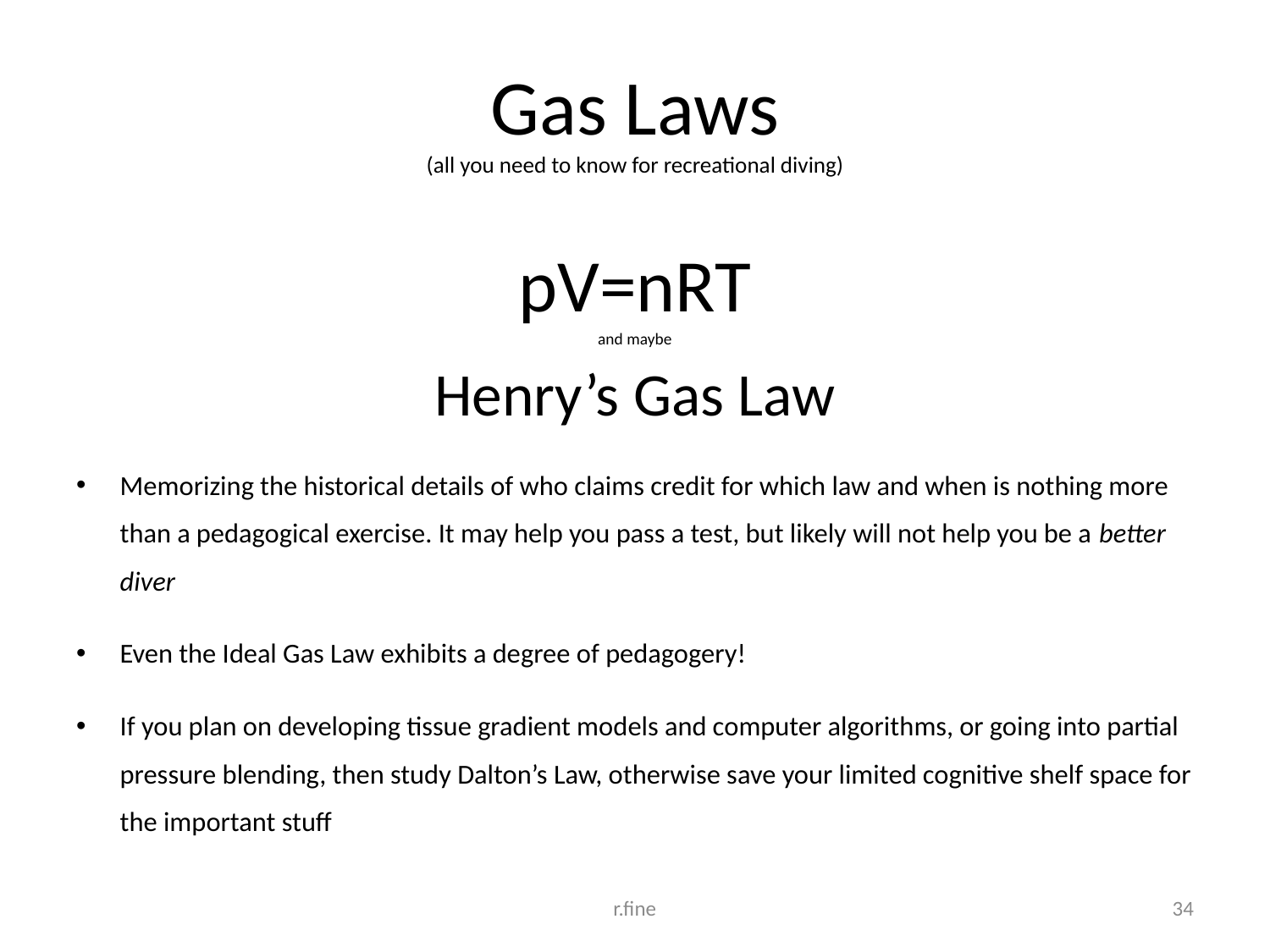

# Gas Laws (all you need to know for recreational diving)
pV=nRT
and maybe
Henry’s Gas Law
Memorizing the historical details of who claims credit for which law and when is nothing more than a pedagogical exercise. It may help you pass a test, but likely will not help you be a better diver
Even the Ideal Gas Law exhibits a degree of pedagogery!
If you plan on developing tissue gradient models and computer algorithms, or going into partial pressure blending, then study Dalton’s Law, otherwise save your limited cognitive shelf space for the important stuff
r.fine
34